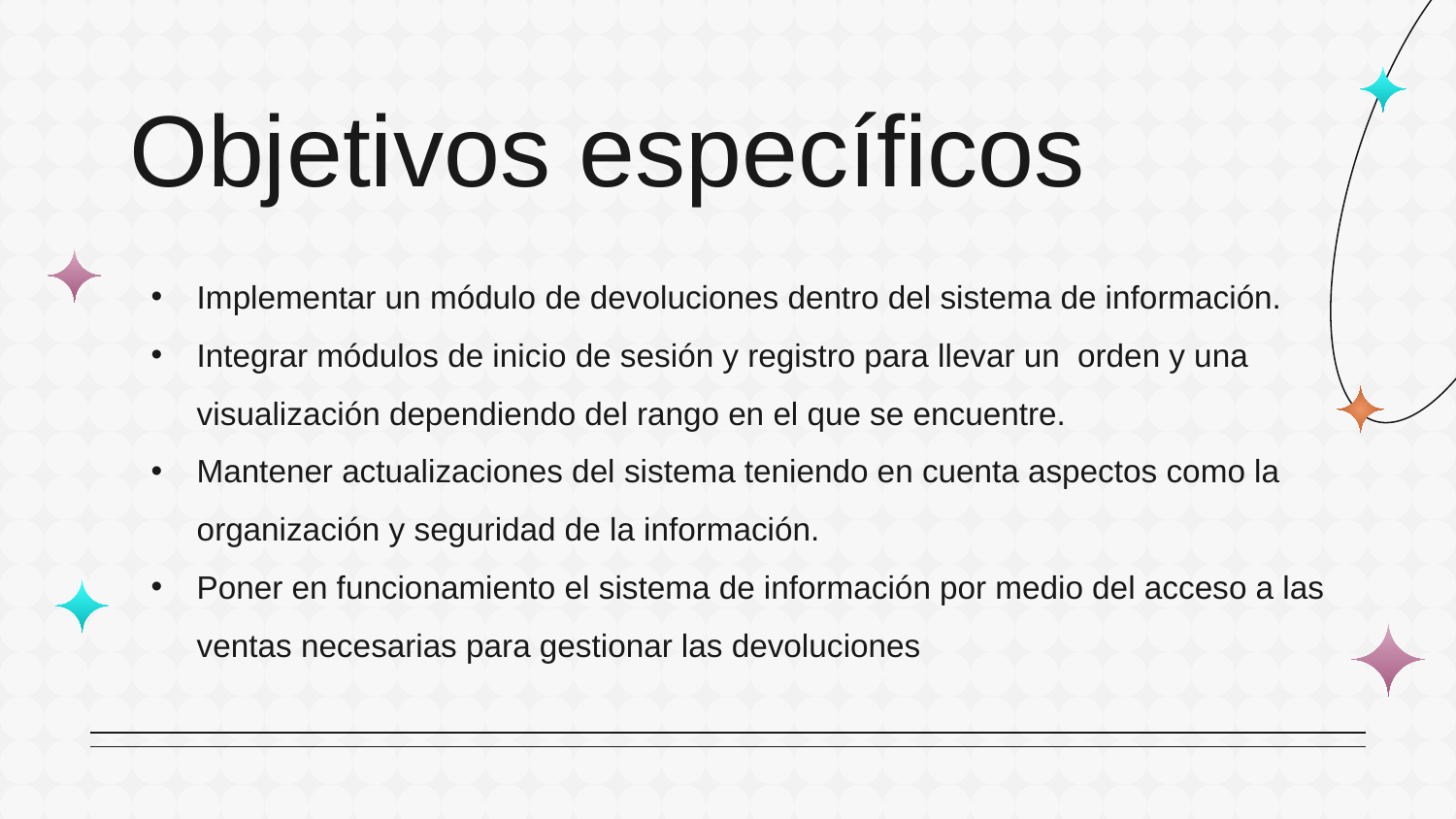

# Objetivos específicos
Implementar un módulo de devoluciones dentro del sistema de información.
Integrar módulos de inicio de sesión y registro para llevar un  orden y una visualización dependiendo del rango en el que se encuentre.
Mantener actualizaciones del sistema teniendo en cuenta aspectos como la organización y seguridad de la información.
Poner en funcionamiento el sistema de información por medio del acceso a las ventas necesarias para gestionar las devoluciones